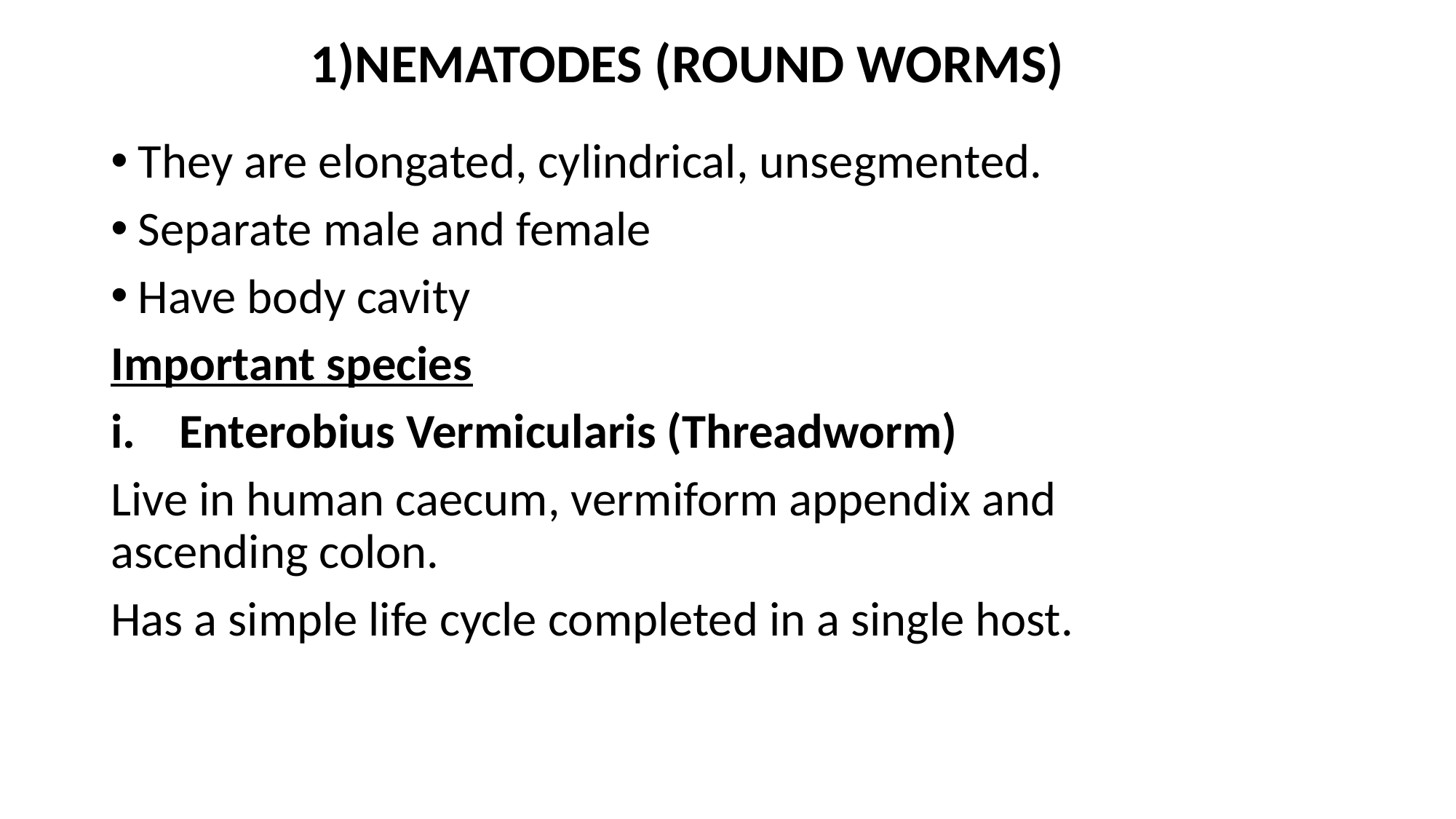

# 1)NEMATODES (ROUND WORMS)
They are elongated, cylindrical, unsegmented.
Separate male and female
Have body cavity
Important species
Enterobius Vermicularis (Threadworm)
Live in human caecum, vermiform appendix and ascending colon.
Has a simple life cycle completed in a single host.